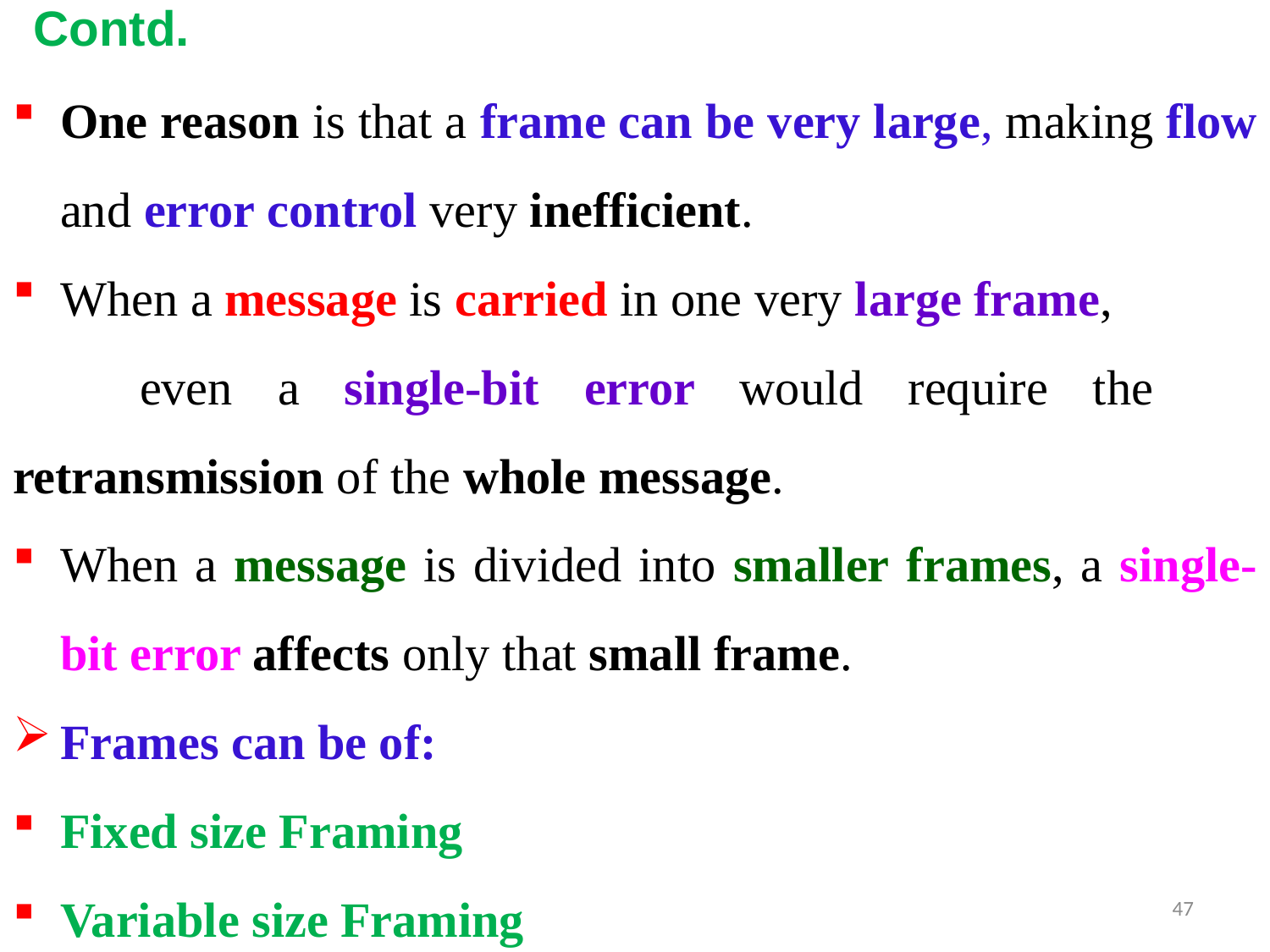

# Contd.
One reason is that a frame can be very large, making flow and error control very inefficient.
When a message is carried in one very large frame,
	even a single-bit error would require the 	retransmission of the whole message.
When a message is divided into smaller frames, a single-bit error affects only that small frame.
Frames can be of:
Fixed size Framing
Variable size Framing

47